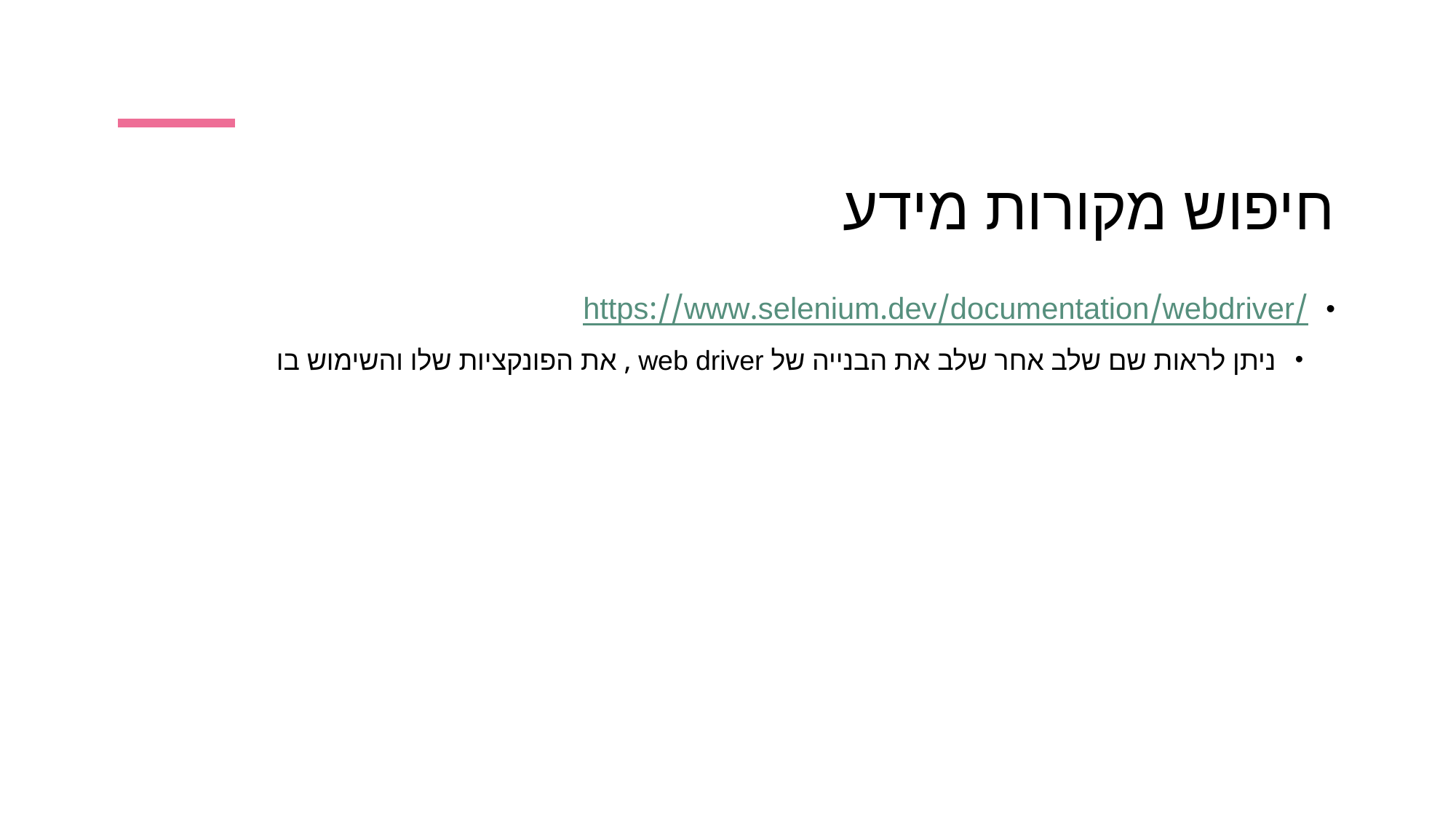

# חיפוש מקורות מידע
https://www.selenium.dev/documentation/webdriver/
ניתן לראות שם שלב אחר שלב את הבנייה של web driver , את הפונקציות שלו והשימוש בו